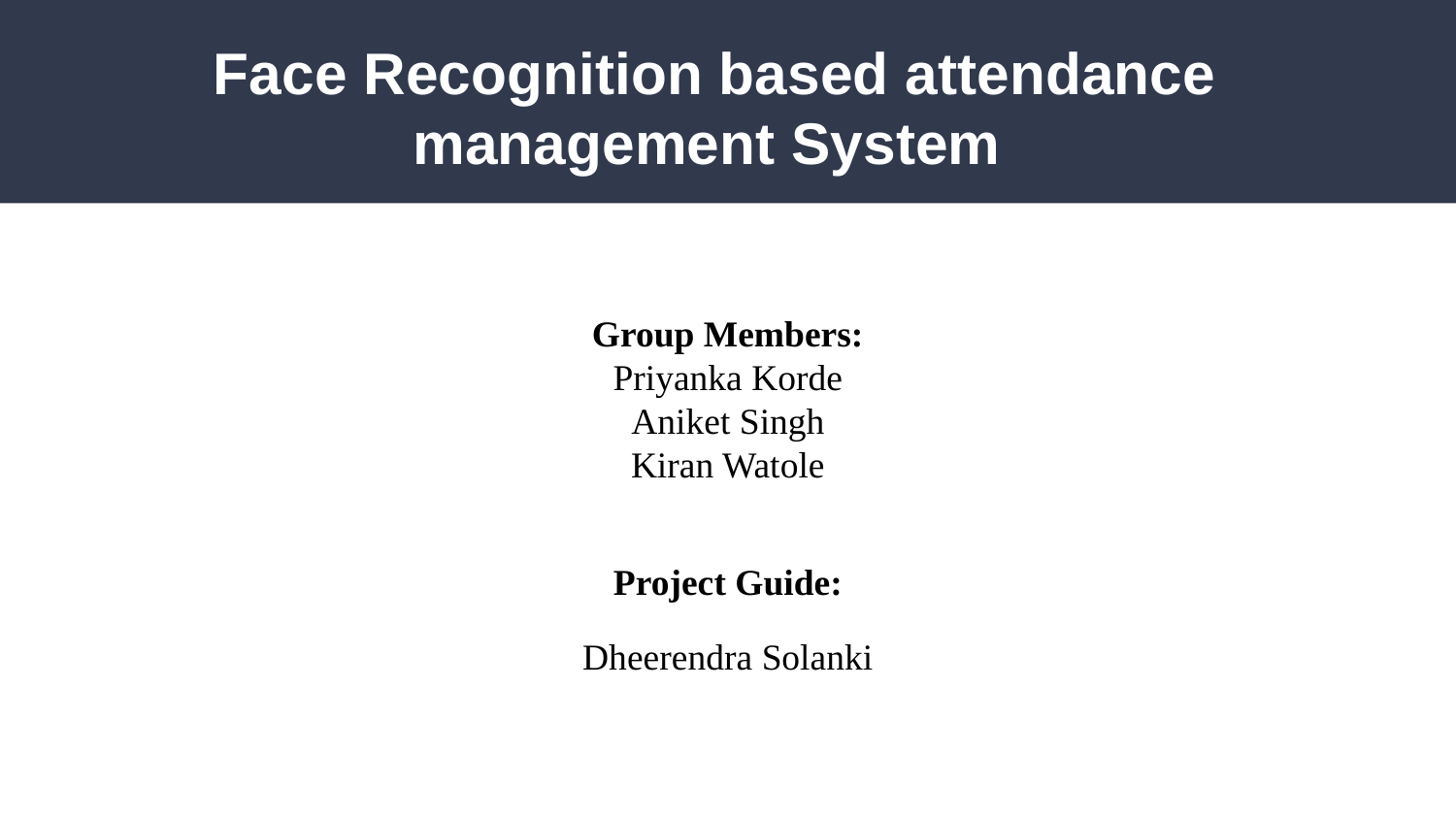

Face Recognition based attendance management System
# Group Members:
Priyanka Korde
Aniket Singh
Kiran Watole

Project Guide:
Dheerendra Solanki